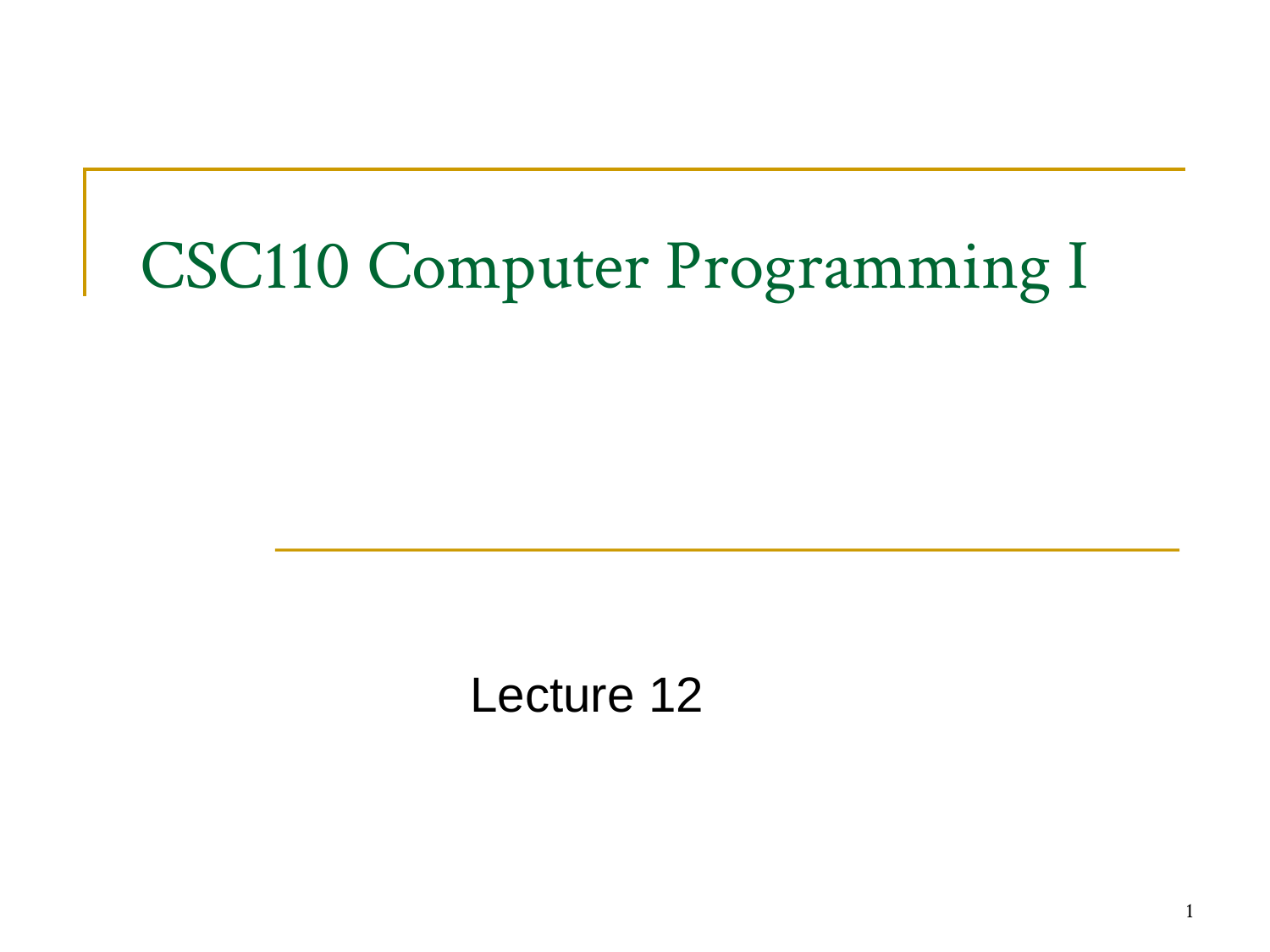

# CSC110 Computer Programming I

Lecture 12

1